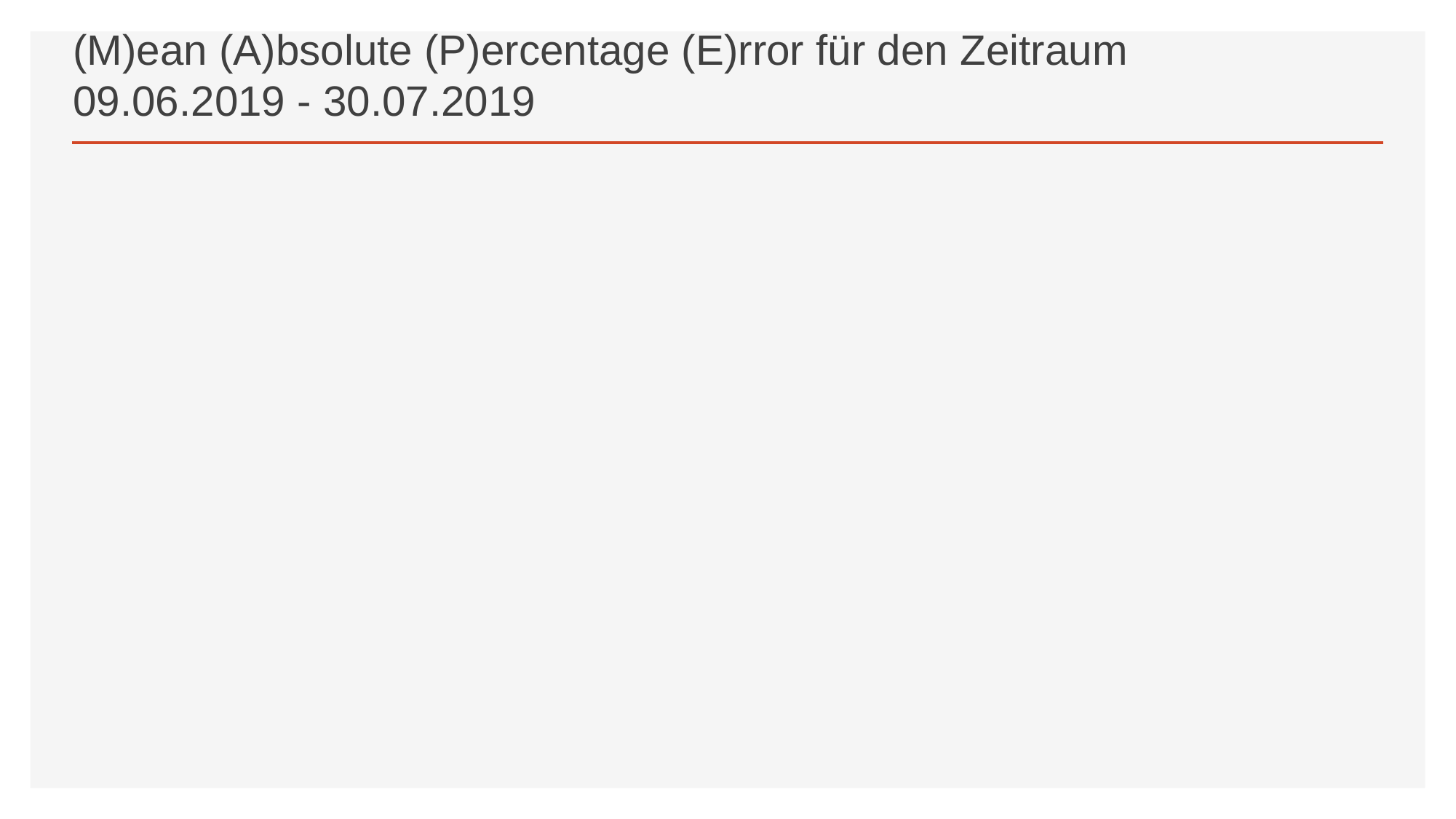

# (M)ean (A)bsolute (P)ercentage (E)rror für den Zeitraum 09.06.2019 - 30.07.2019